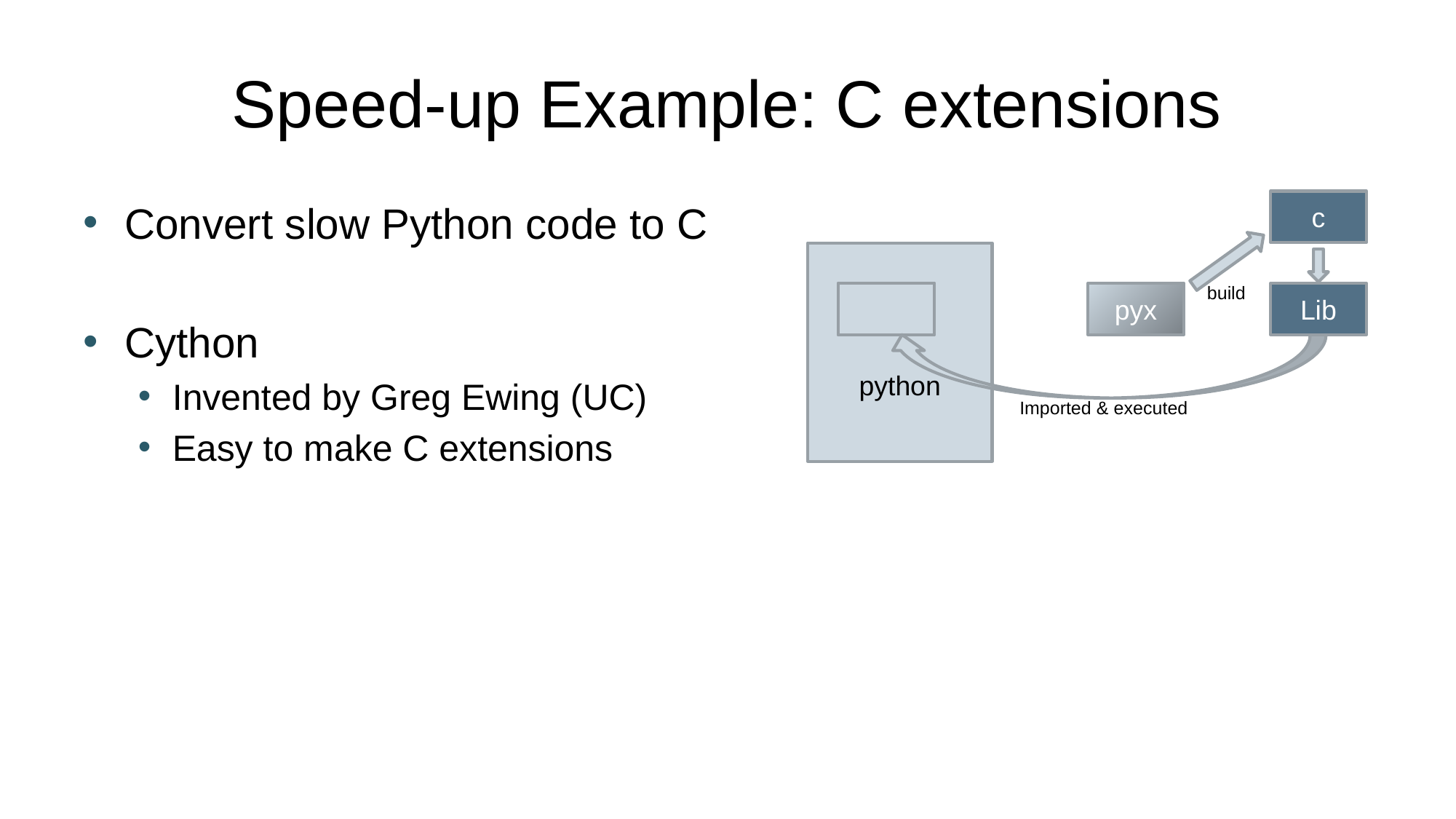

# Speed-up Example: C extensions

c

build
Lib
Convert slow Python code to C

Cython
Invented by Greg Ewing (UC)
Easy to make C extensions

python

pyx

Imported & executed